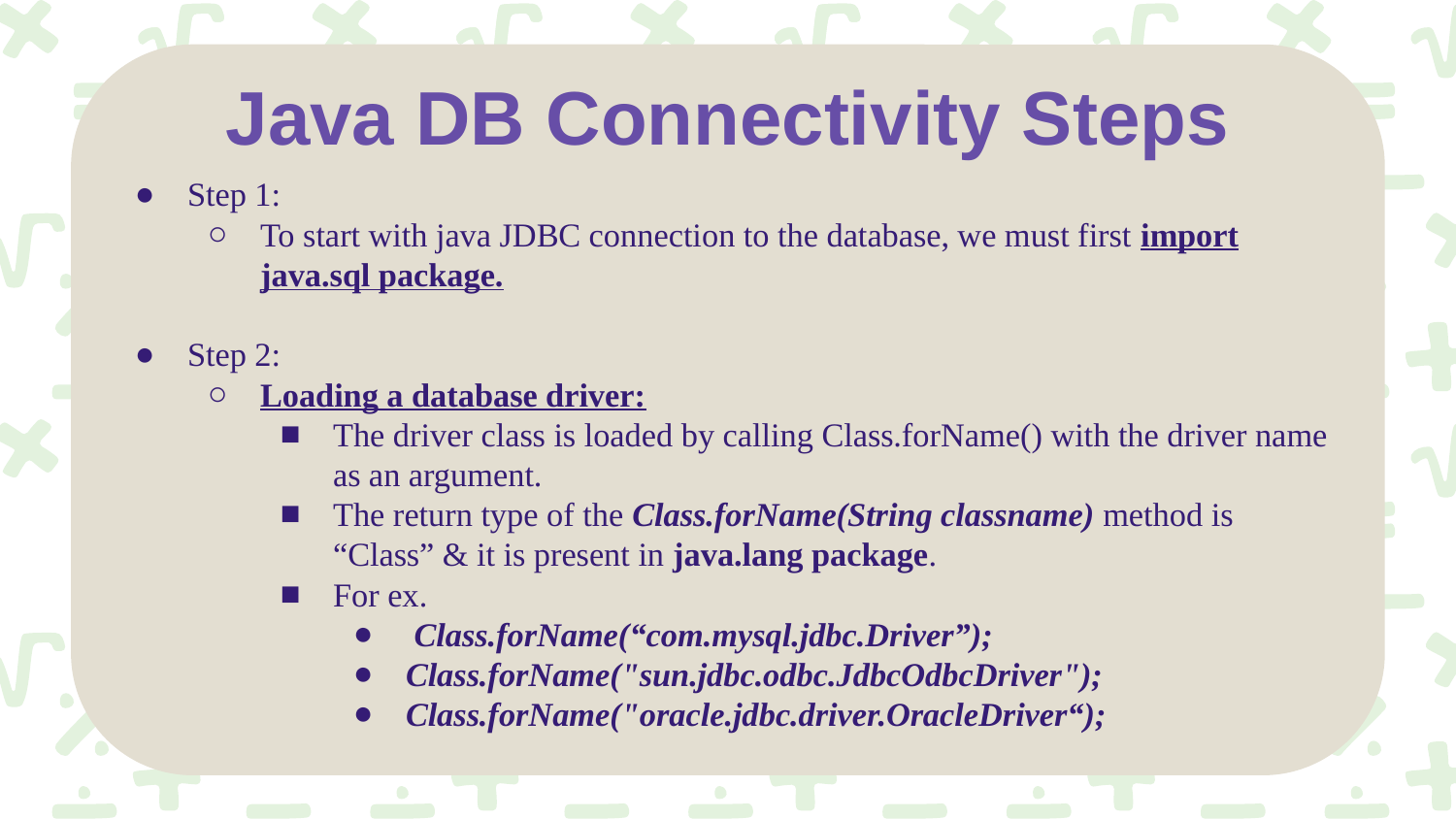

# Java DB Connectivity Steps
Step 1:
To start with java JDBC connection to the database, we must first import java.sql package.

Step 2:
Loading a database driver:
The driver class is loaded by calling Class.forName() with the driver name as an argument.
The return type of the Class.forName(String classname) method is “Class” & it is present in java.lang package.
For ex.
 Class.forName(“com.mysql.jdbc.Driver”);
Class.forName("sun.jdbc.odbc.JdbcOdbcDriver");
Class.forName("oracle.jdbc.driver.OracleDriver“);